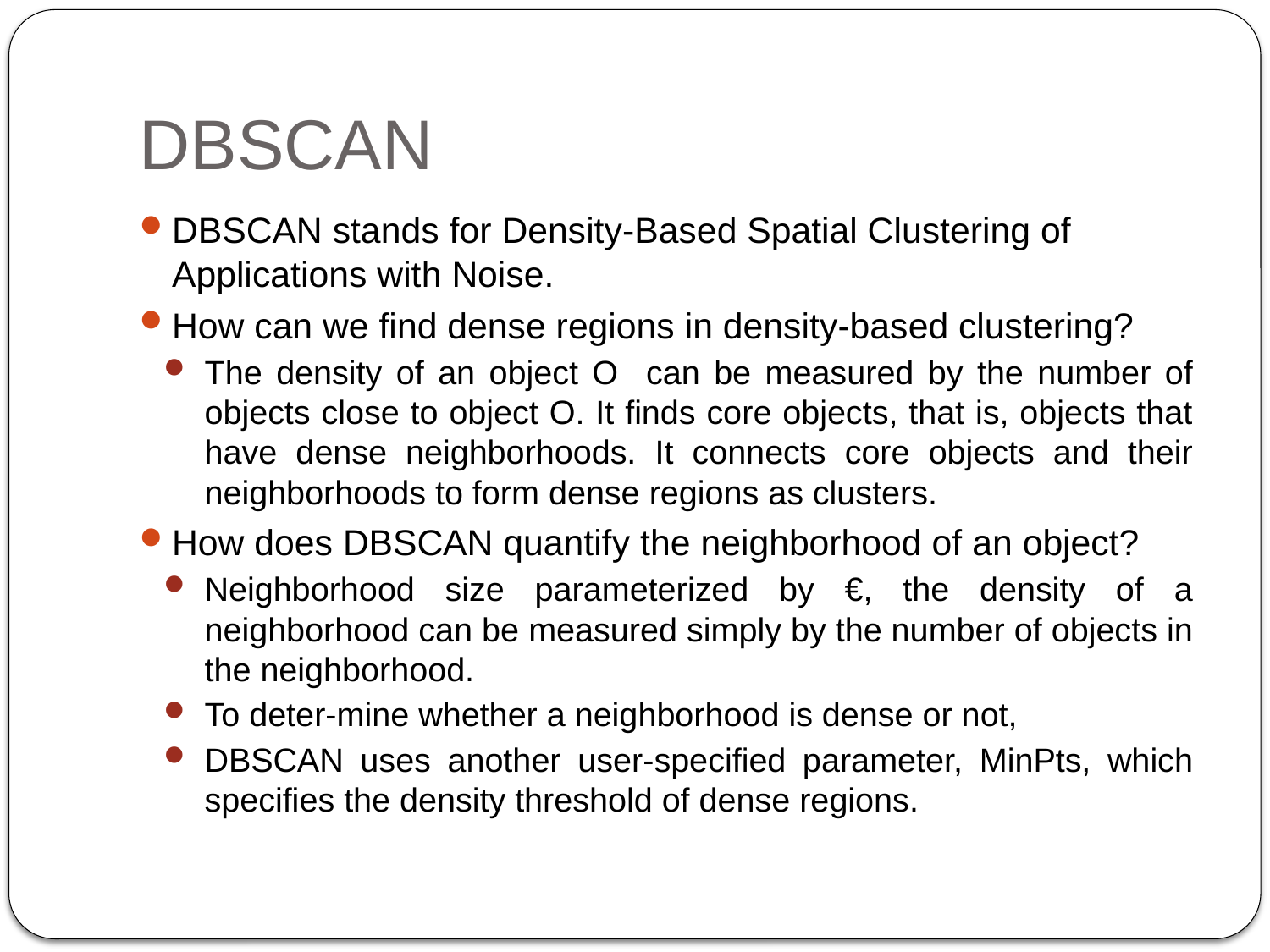

# DBSCAN
DBSCAN stands for Density-Based Spatial Clustering of Applications with Noise.
How can we find dense regions in density-based clustering?
The density of an object O  can be measured by the number of objects close to object O. It finds core objects, that is, objects that have dense neighborhoods. It connects core objects and their neighborhoods to form dense regions as clusters.
How does DBSCAN quantify the neighborhood of an object?
Neighborhood size parameterized by €, the density of a neighborhood can be measured simply by the number of objects in the neighborhood.
To deter-mine whether a neighborhood is dense or not,
DBSCAN uses another user-specified parameter, MinPts, which specifies the density threshold of dense regions.